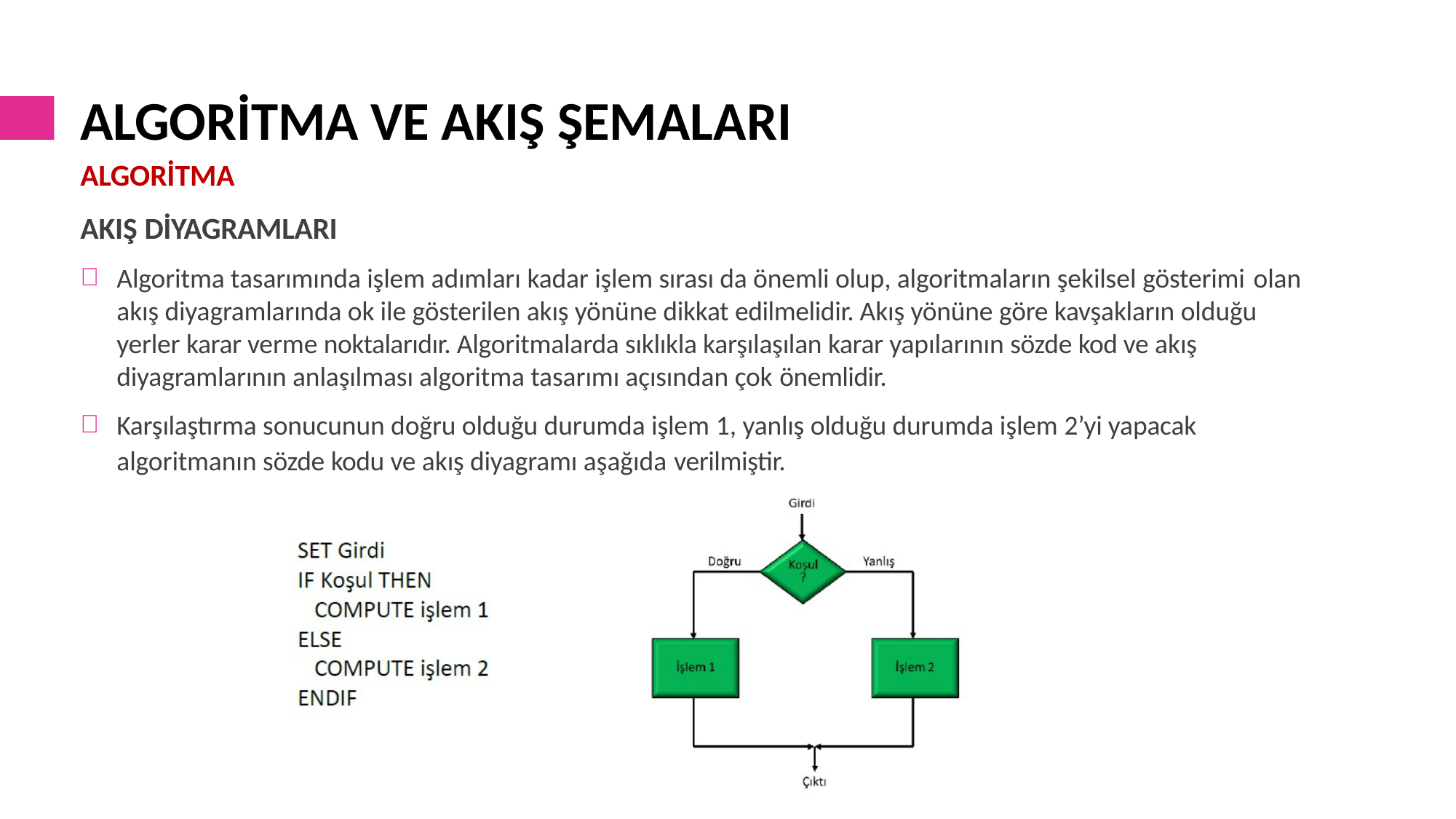

# ALGORİTMA VE AKIŞ ŞEMALARI
ALGORİTMA
AKIŞ DİYAGRAMLARI
Algoritma tasarımında işlem adımları kadar işlem sırası da önemli olup, algoritmaların şekilsel gösterimi olan
akış diyagramlarında ok ile gösterilen akış yönüne dikkat edilmelidir. Akış yönüne göre kavşakların olduğu  yerler karar verme noktalarıdır. Algoritmalarda sıklıkla karşılaşılan karar yapılarının sözde kod ve akış  diyagramlarının anlaşılması algoritma tasarımı açısından çok önemlidir.
Karşılaştırma sonucunun doğru olduğu durumda işlem 1, yanlış olduğu durumda işlem 2’yi yapacak  algoritmanın sözde kodu ve akış diyagramı aşağıda verilmiştir.